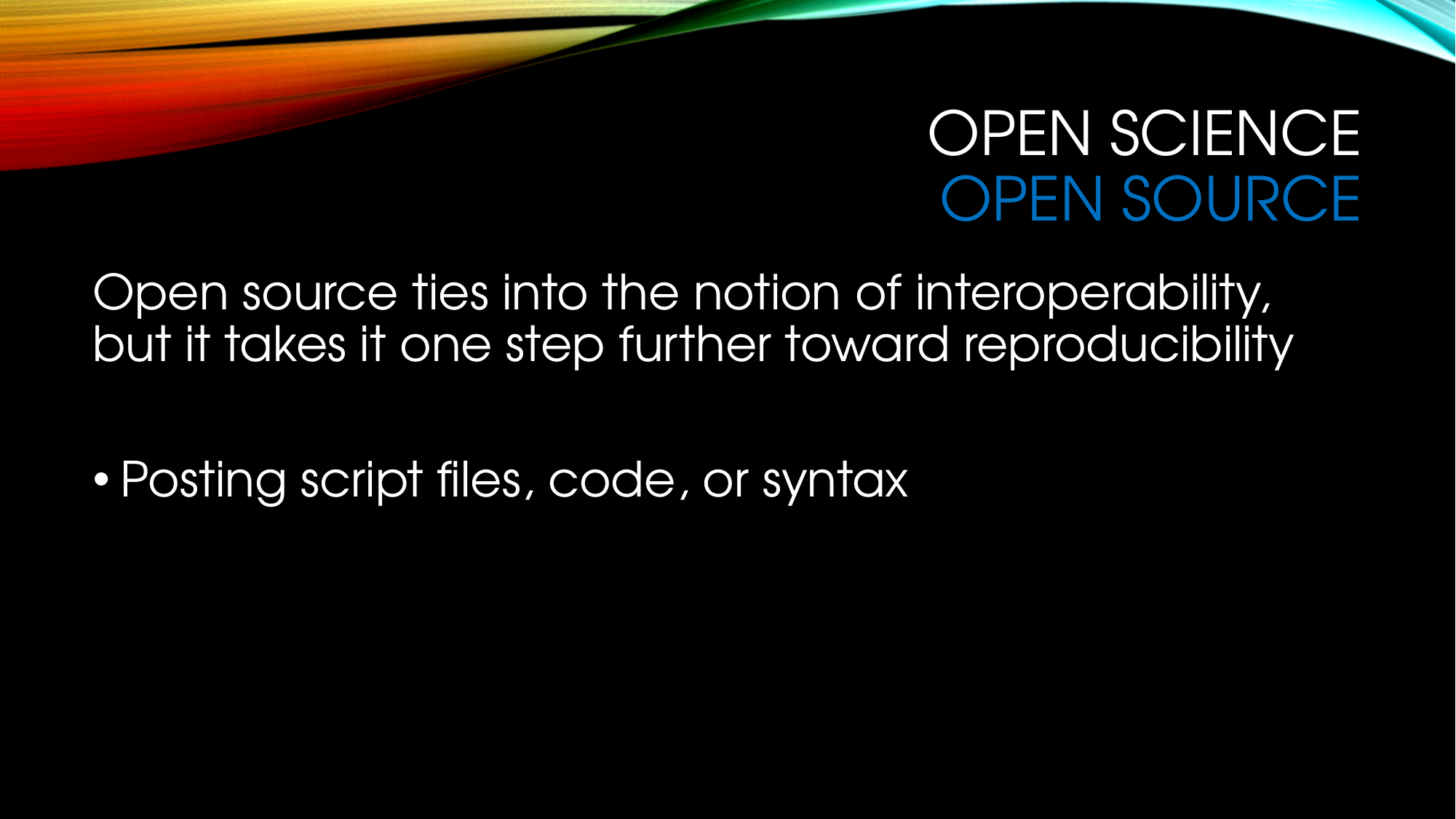

# Open Science Open Source
Open source ties into the notion of interoperability, but it takes it one step further toward reproducibility

Posting script files, code, or syntax